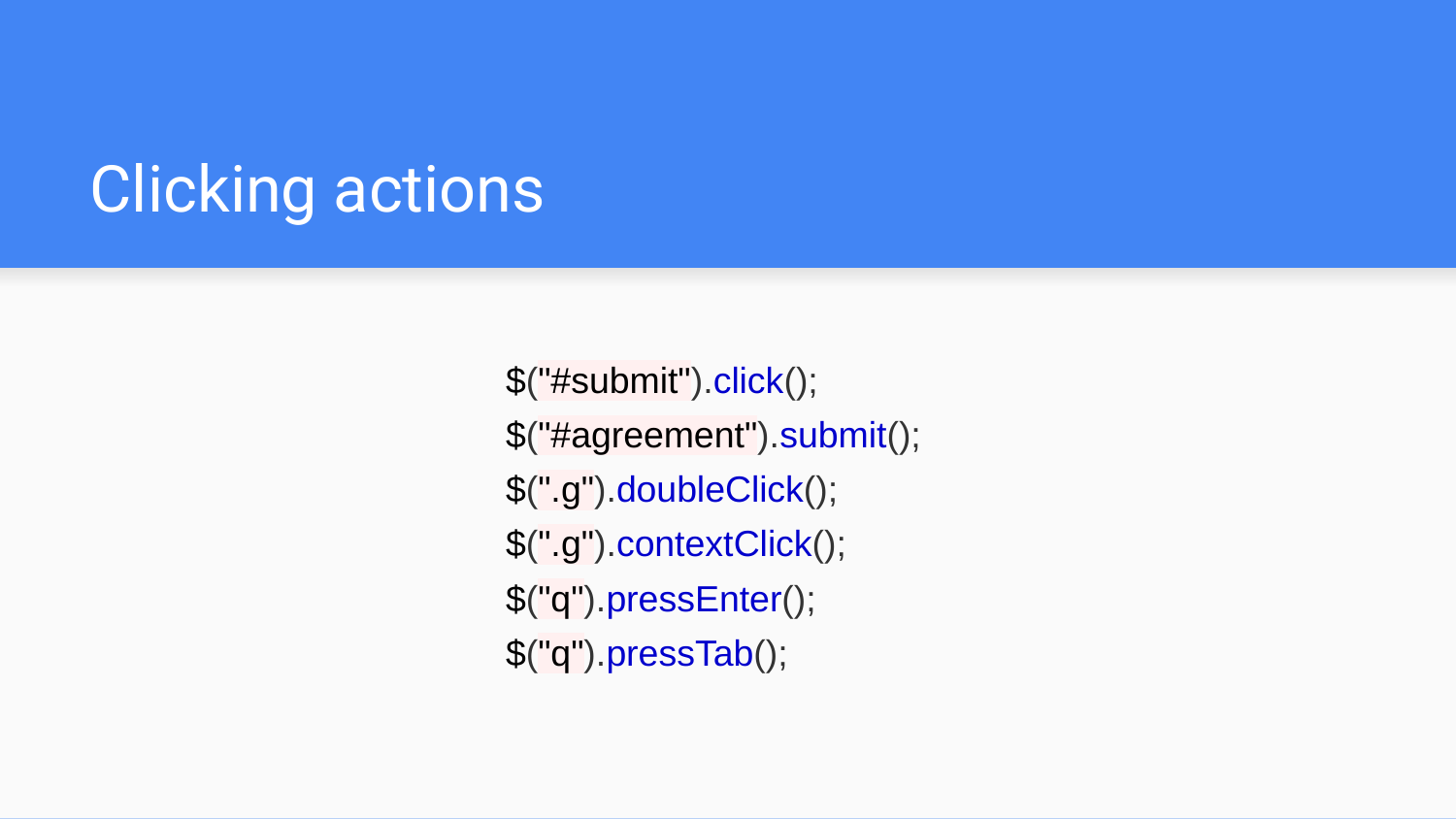

# Clicking actions
$("#submit").click();
$("#agreement").submit();
$(".g").doubleClick();
$(".g").contextClick();
$("q").pressEnter();
$("q").pressTab();